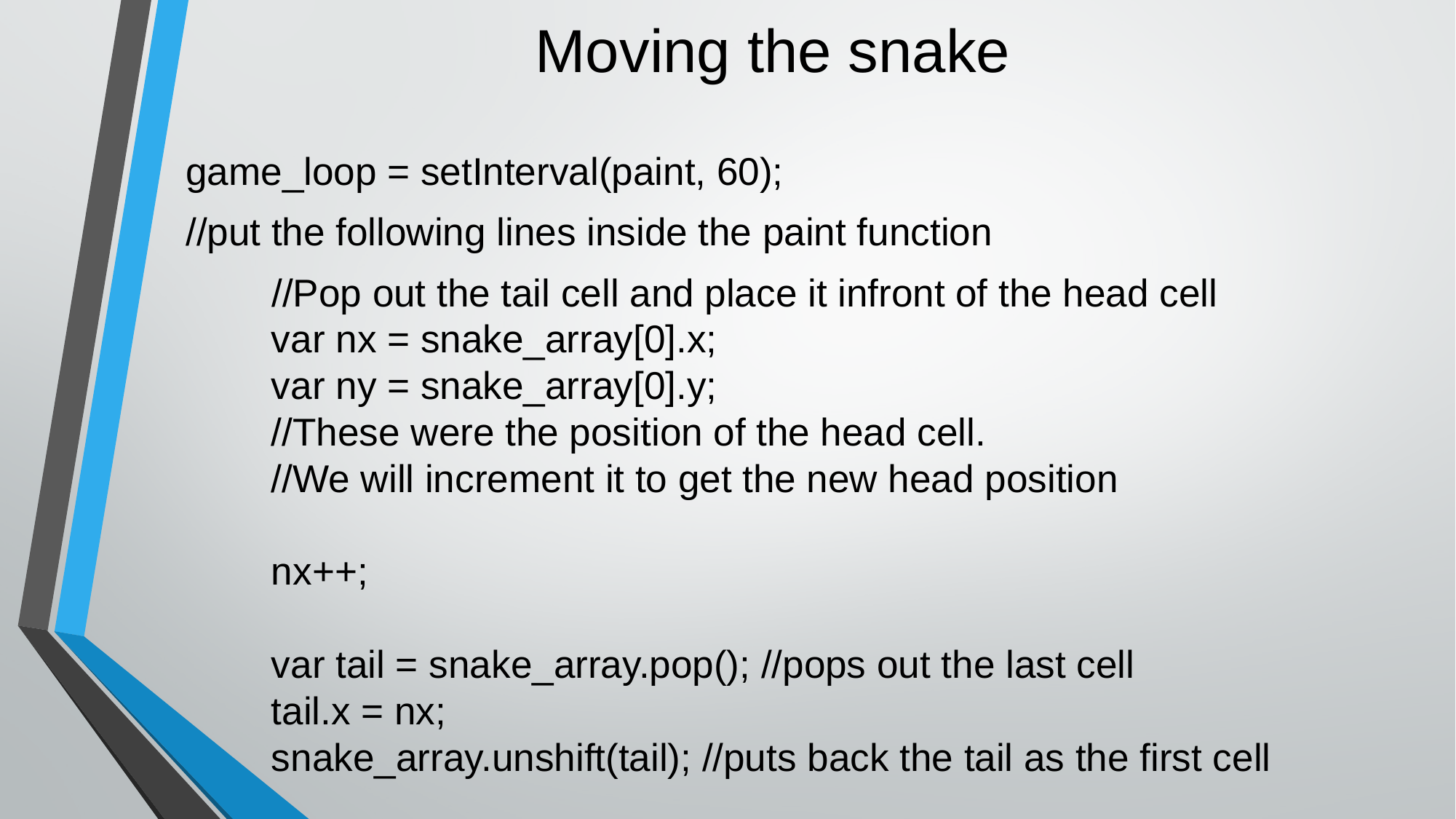

# Moving the snake
game_loop = setInterval(paint, 60);
//put the following lines inside the paint function
        //Pop out the tail cell and place it infront of the head cell
        var nx = snake_array[0].x;
        var ny = snake_array[0].y;
        //These were the position of the head cell.
        //We will increment it to get the new head position
       
        nx++;
       
        var tail = snake_array.pop(); //pops out the last cell
        tail.x = nx;
        snake_array.unshift(tail); //puts back the tail as the first cell